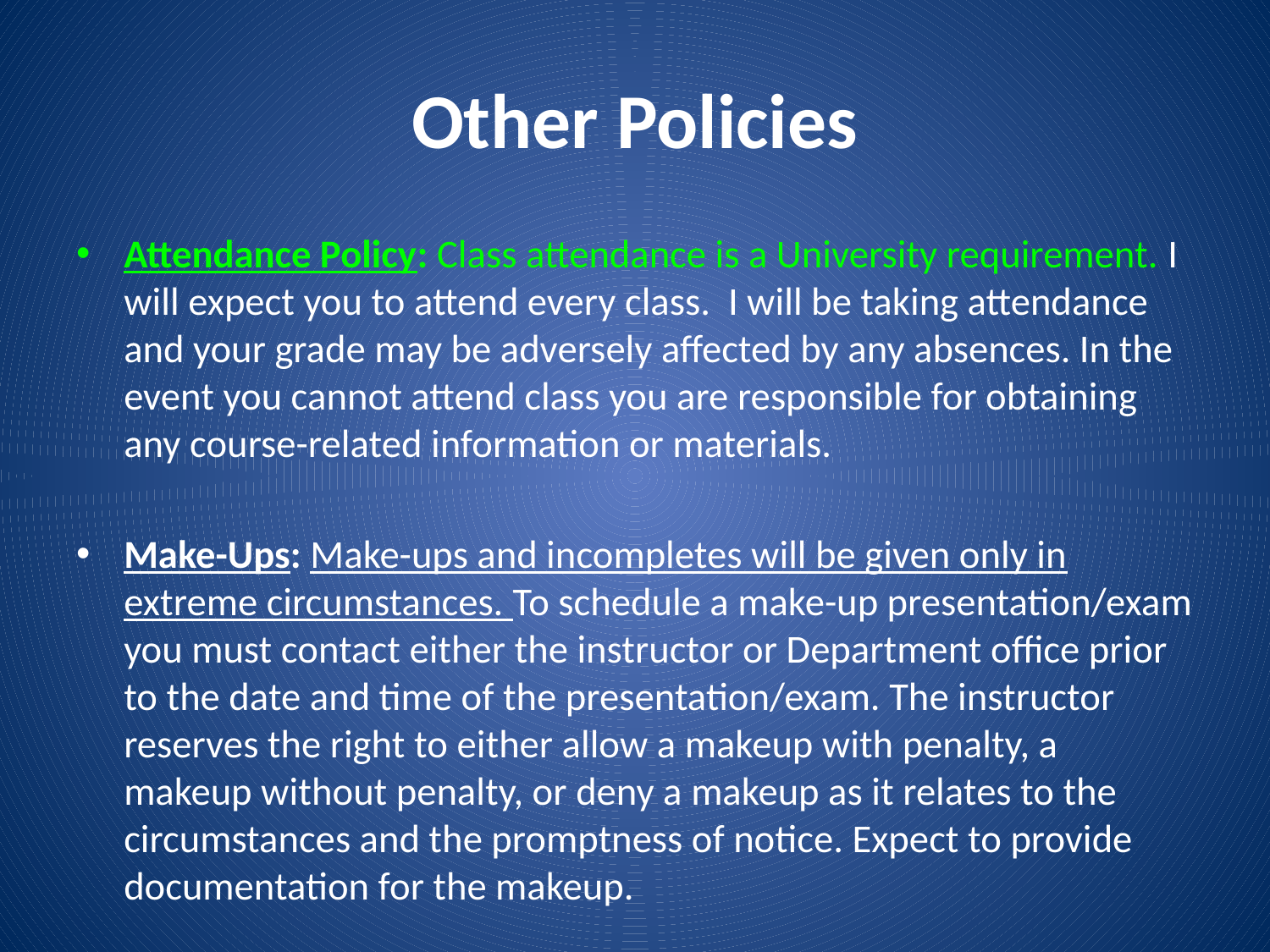

# Other Policies
Attendance Policy: Class attendance is a University requirement. I will expect you to attend every class.  I will be taking attendance and your grade may be adversely affected by any absences. In the event you cannot attend class you are responsible for obtaining any course-related information or materials.

Make-Ups: Make-ups and incompletes will be given only in extreme circumstances. To schedule a make-up presentation/exam you must contact either the instructor or Department office prior to the date and time of the presentation/exam. The instructor reserves the right to either allow a makeup with penalty, a makeup without penalty, or deny a makeup as it relates to the circumstances and the promptness of notice. Expect to provide documentation for the makeup.